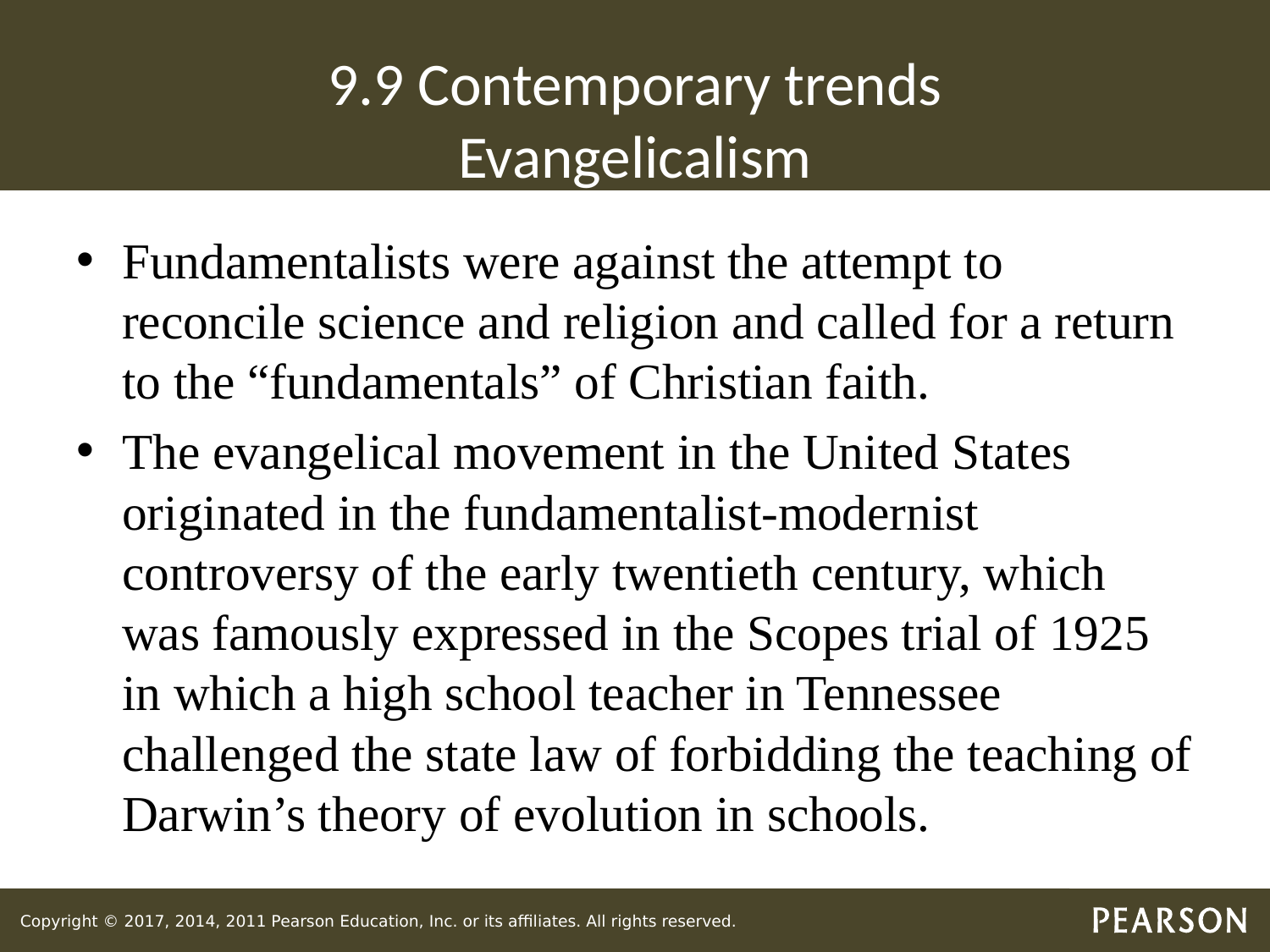

# 9.9 Contemporary trends Evangelicalism
Fundamentalists were against the attempt to reconcile science and religion and called for a return to the “fundamentals” of Christian faith.
The evangelical movement in the United States originated in the fundamentalist-modernist controversy of the early twentieth century, which was famously expressed in the Scopes trial of 1925 in which a high school teacher in Tennessee challenged the state law of forbidding the teaching of Darwin’s theory of evolution in schools.